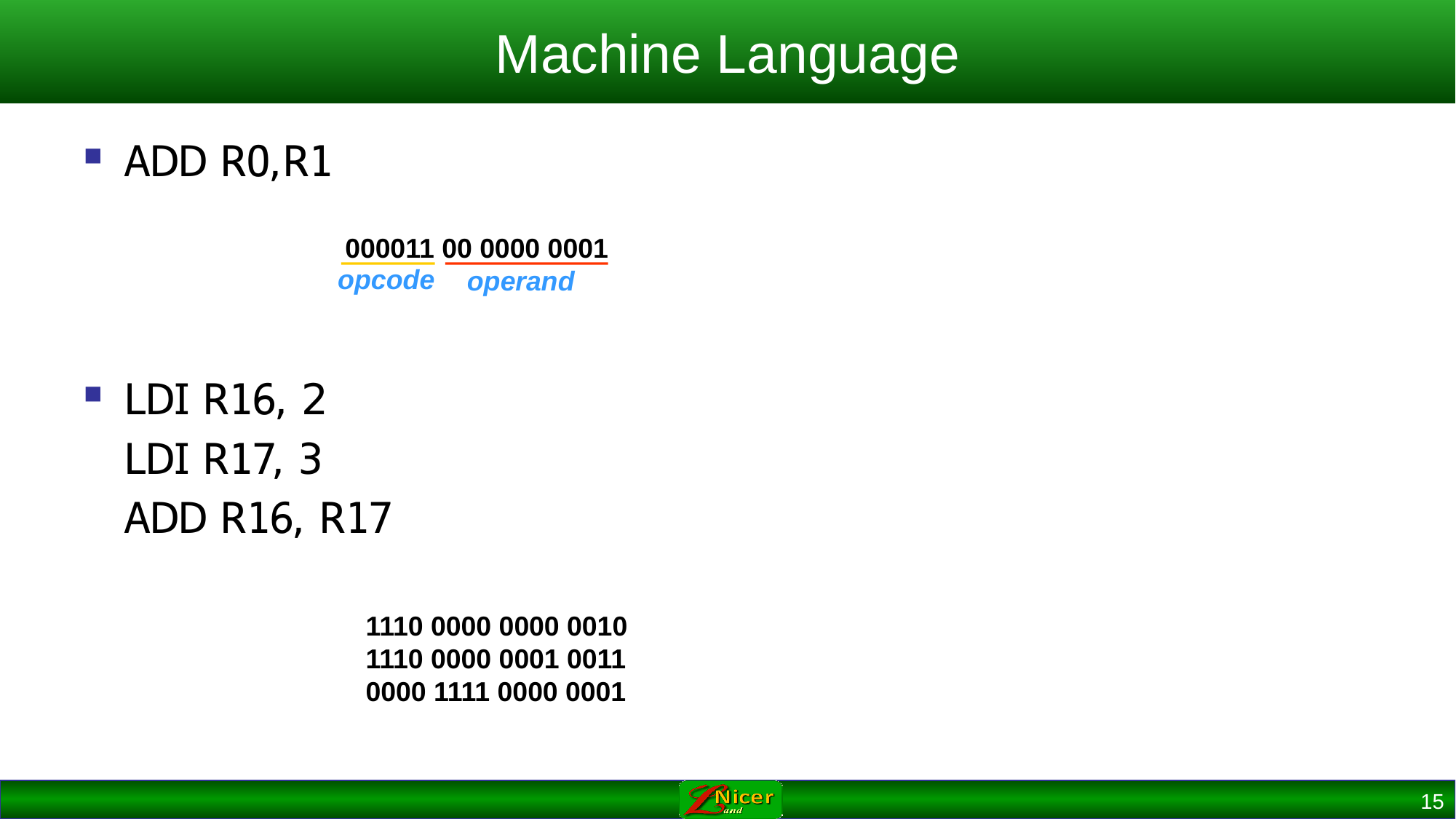

# Machine Language
ADD R0,R1

LDI R16, 2
	LDI R17, 3
	ADD R16, R17

000011 00 0000 0001
opcode
operand

1110 0000 0000 0010
1110 0000 0001 0011
0000 1111 0000 0001
15